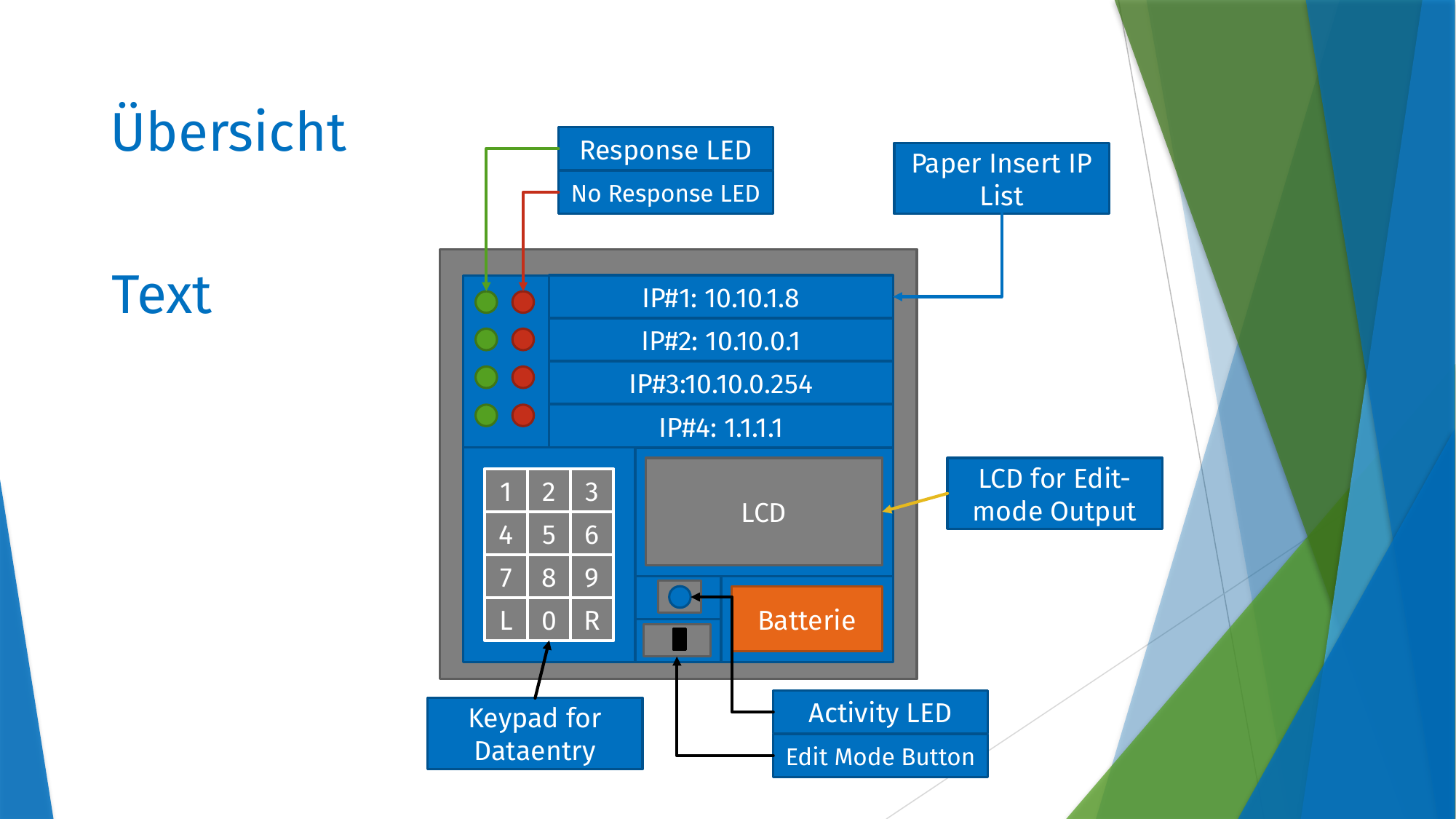

Übersicht
Response LED
Paper Insert IP List
No Response LED

# Text
IP#1: 10.10.1.8

IP#2: 10.10.0.1

IP#3:10.10.0.254

IP#4: 1.1.1.1

LCD
LCD for Edit- mode Output
1
2
3
4
5
6
7
8
9

Batterie
L
0
R

Activity LED
Keypad for Dataentry
Edit Mode Button